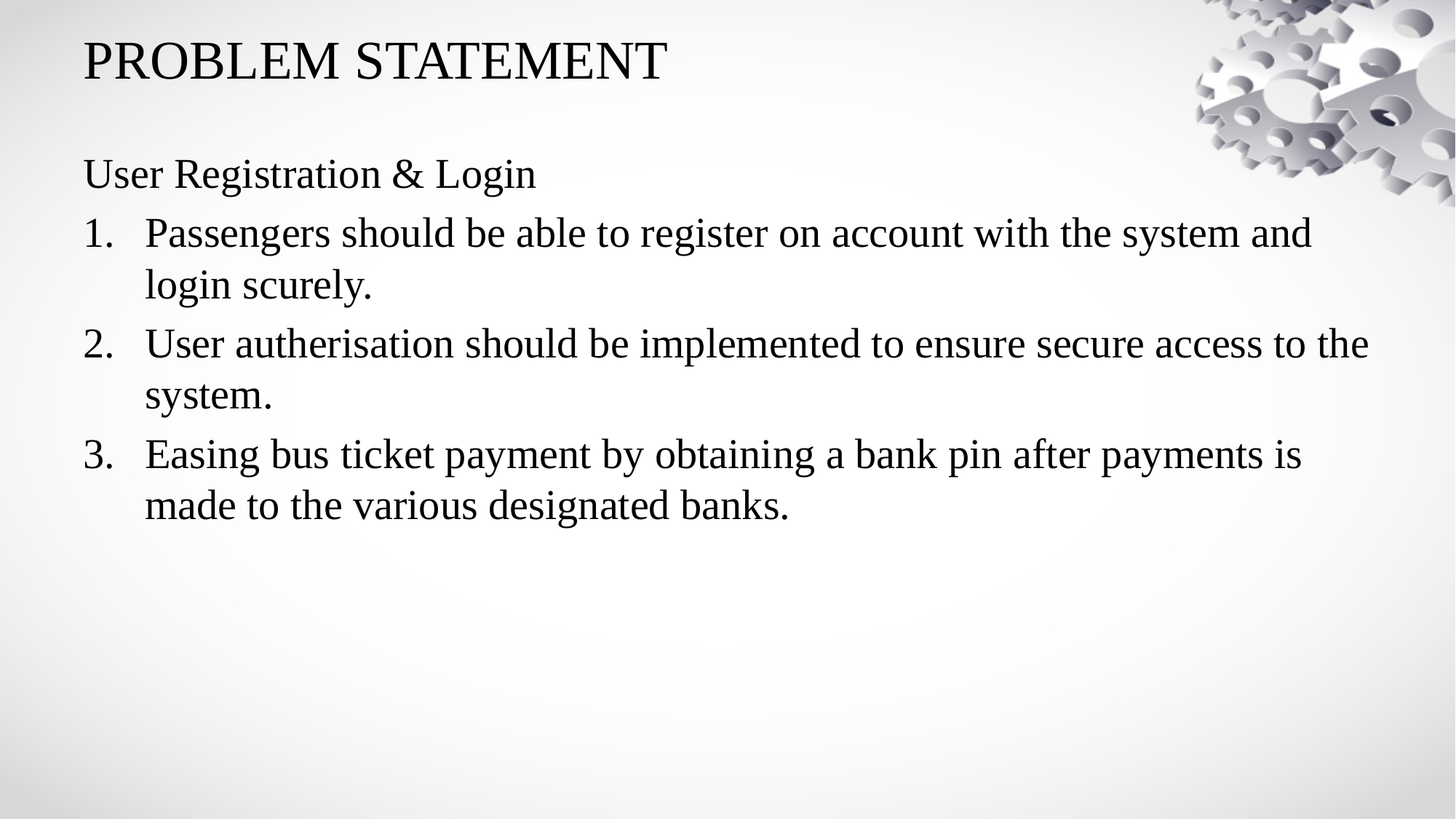

# PROBLEM STATEMENT
User Registration & Login
Passengers should be able to register on account with the system and login scurely.
User autherisation should be implemented to ensure secure access to the system.
Easing bus ticket payment by obtaining a bank pin after payments is made to the various designated banks.